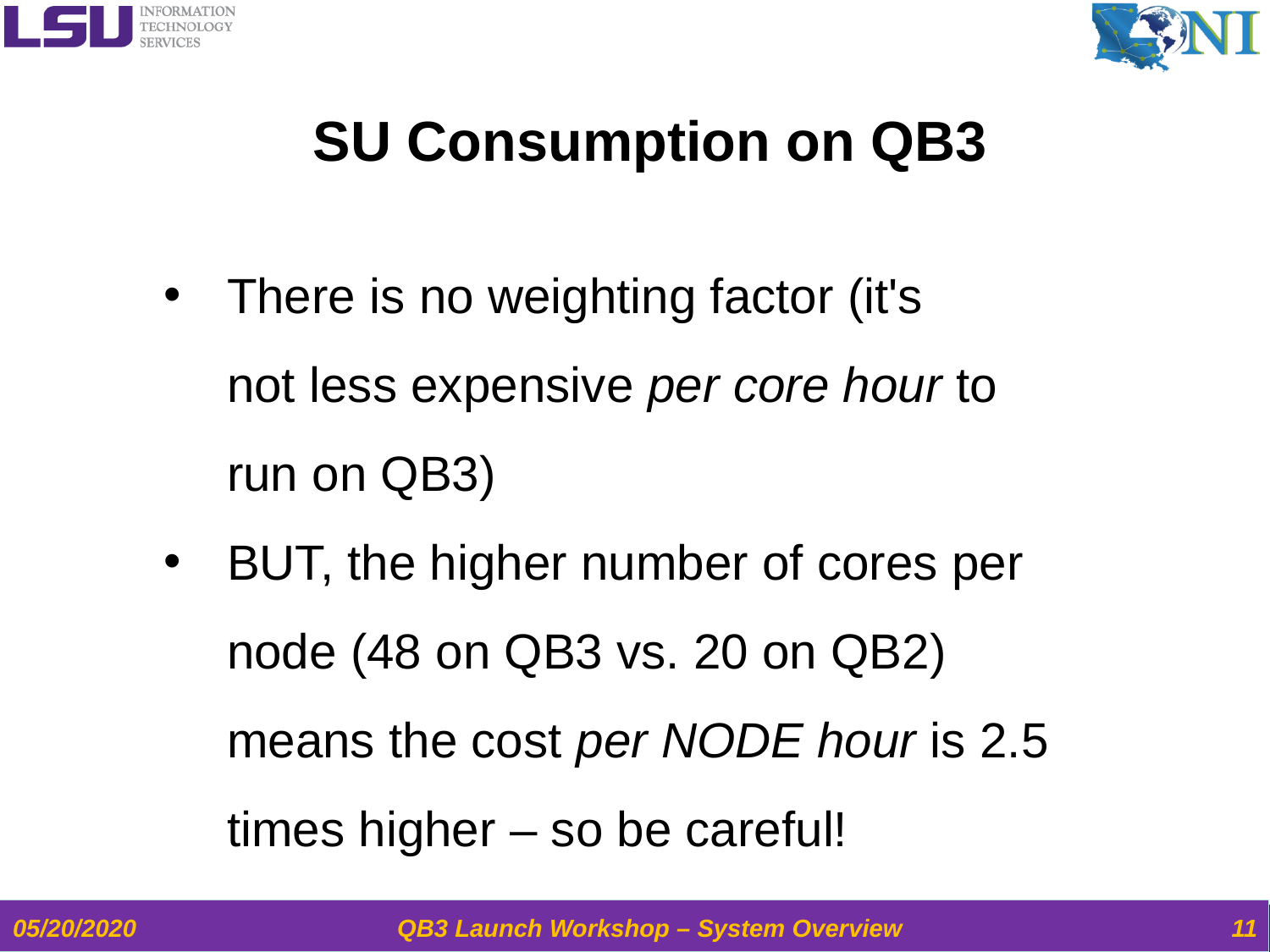

SU Consumption on QB3
There is no weighting factor (it's not less expensive per core hour to run on QB3)
BUT, the higher number of cores per node (48 on QB3 vs. 20 on QB2) means the cost per NODE hour is 2.5 times higher – so be careful!

05/20/2020
QB3 Launch Workshop – System Overview
11